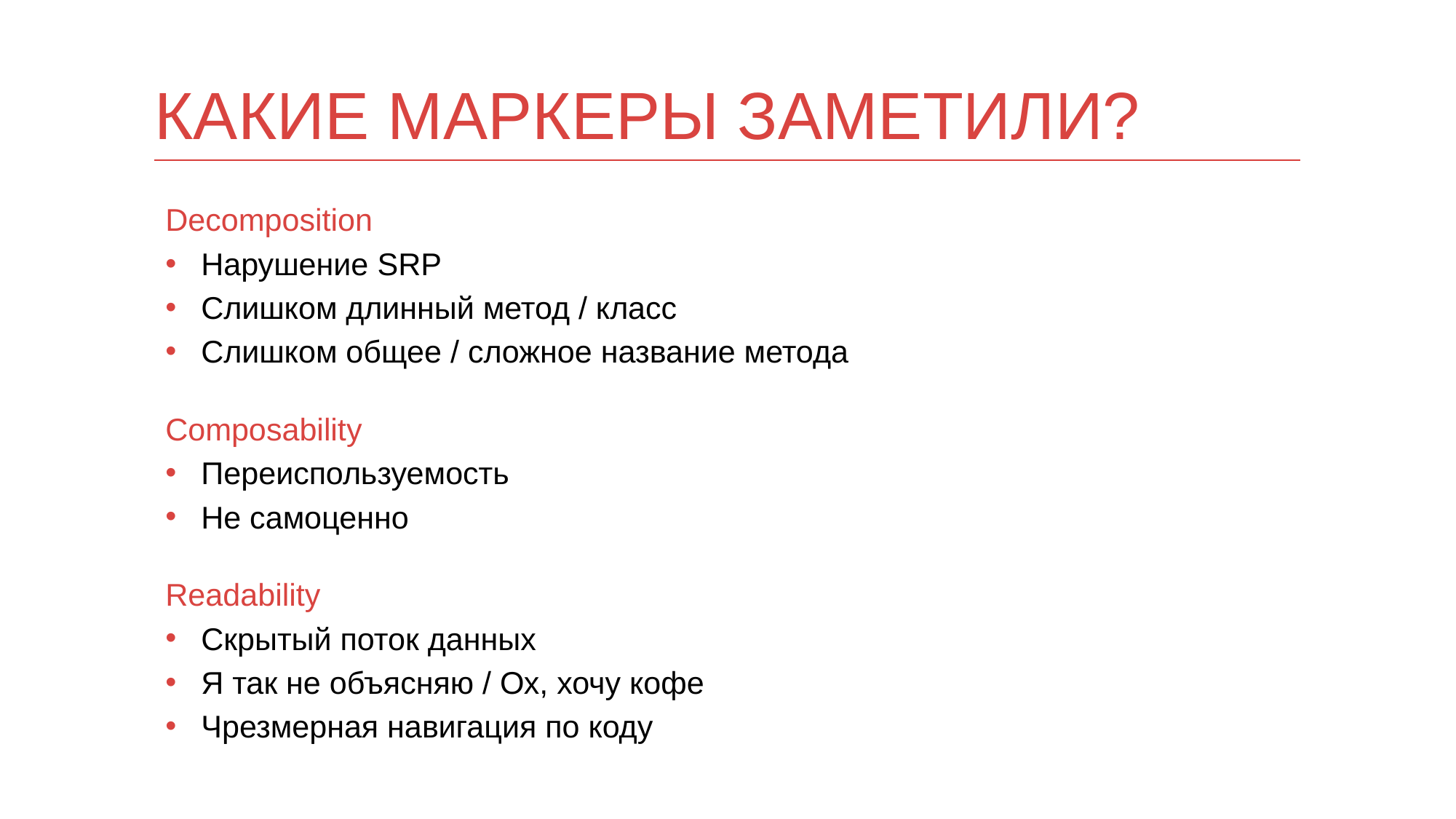

# Какие маркеры заметили?
Decomposition
Нарушение SRP
Слишком длинный метод / класс
Слишком общее / сложное название метода

Composability
Переиспользуемость
Не самоценно

Readability
Скрытый поток данных
Я так не объясняю / Ох, хочу кофе
Чрезмерная навигация по коду